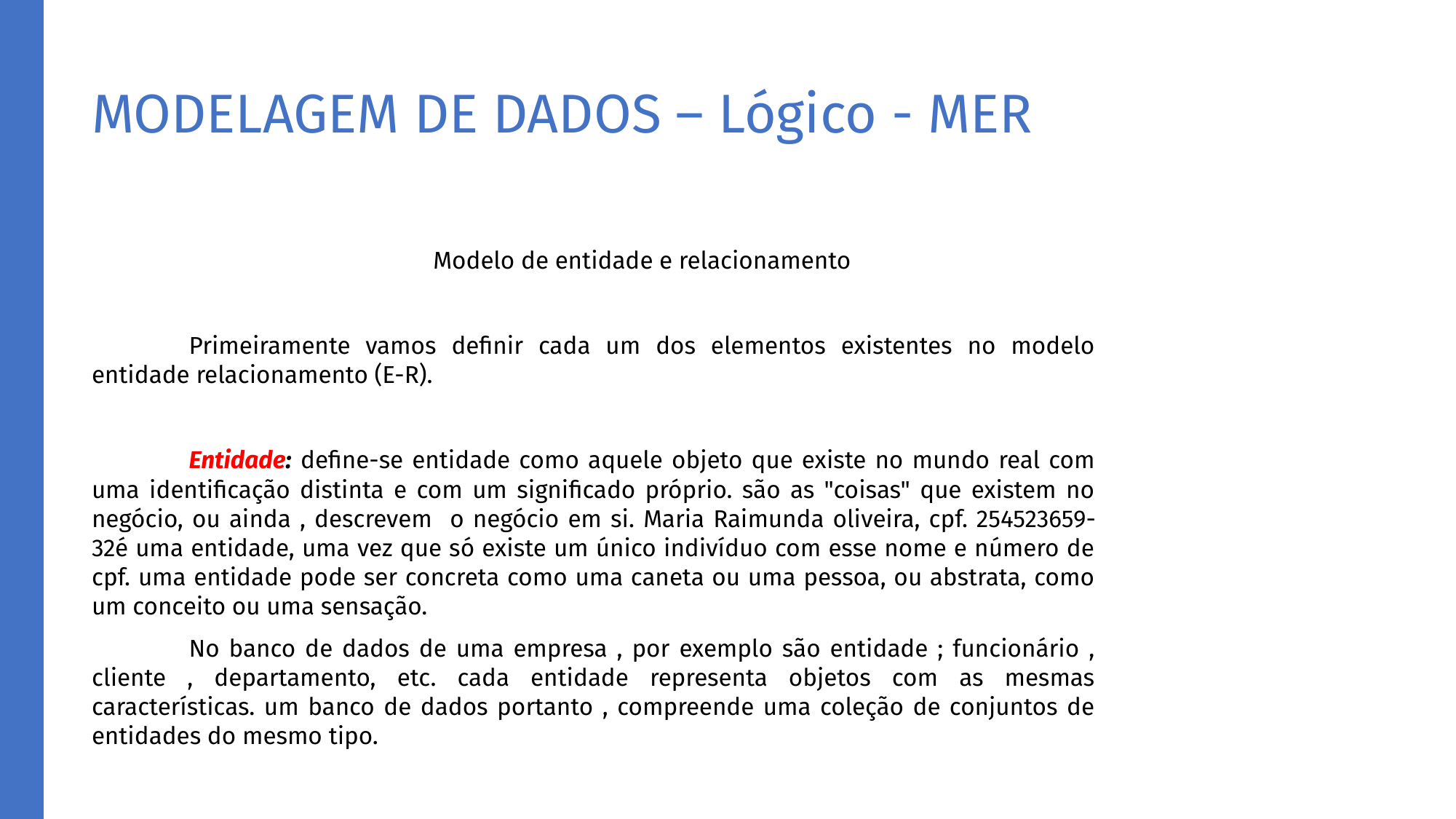

# MODELAGEM DE DADOS – Lógico - MER

		Modelo de entidade e relacionamento

		Primeiramente vamos definir cada um dos elementos existentes no modelo entidade relacionamento (E-R).

		Entidade: define-se entidade como aquele objeto que existe no mundo real com uma identificação distinta e com um significado próprio. são as "coisas" que existem no negócio, ou ainda , descrevem  o negócio em si. Maria Raimunda oliveira, cpf. 254523659-32é uma entidade, uma vez que só existe um único indivíduo com esse nome e número de cpf. uma entidade pode ser concreta como uma caneta ou uma pessoa, ou abstrata, como um conceito ou uma sensação.
		No banco de dados de uma empresa , por exemplo são entidade ; funcionário , cliente , departamento, etc. cada entidade representa objetos com as mesmas características. um banco de dados portanto , compreende uma coleção de conjuntos de entidades do mesmo tipo.